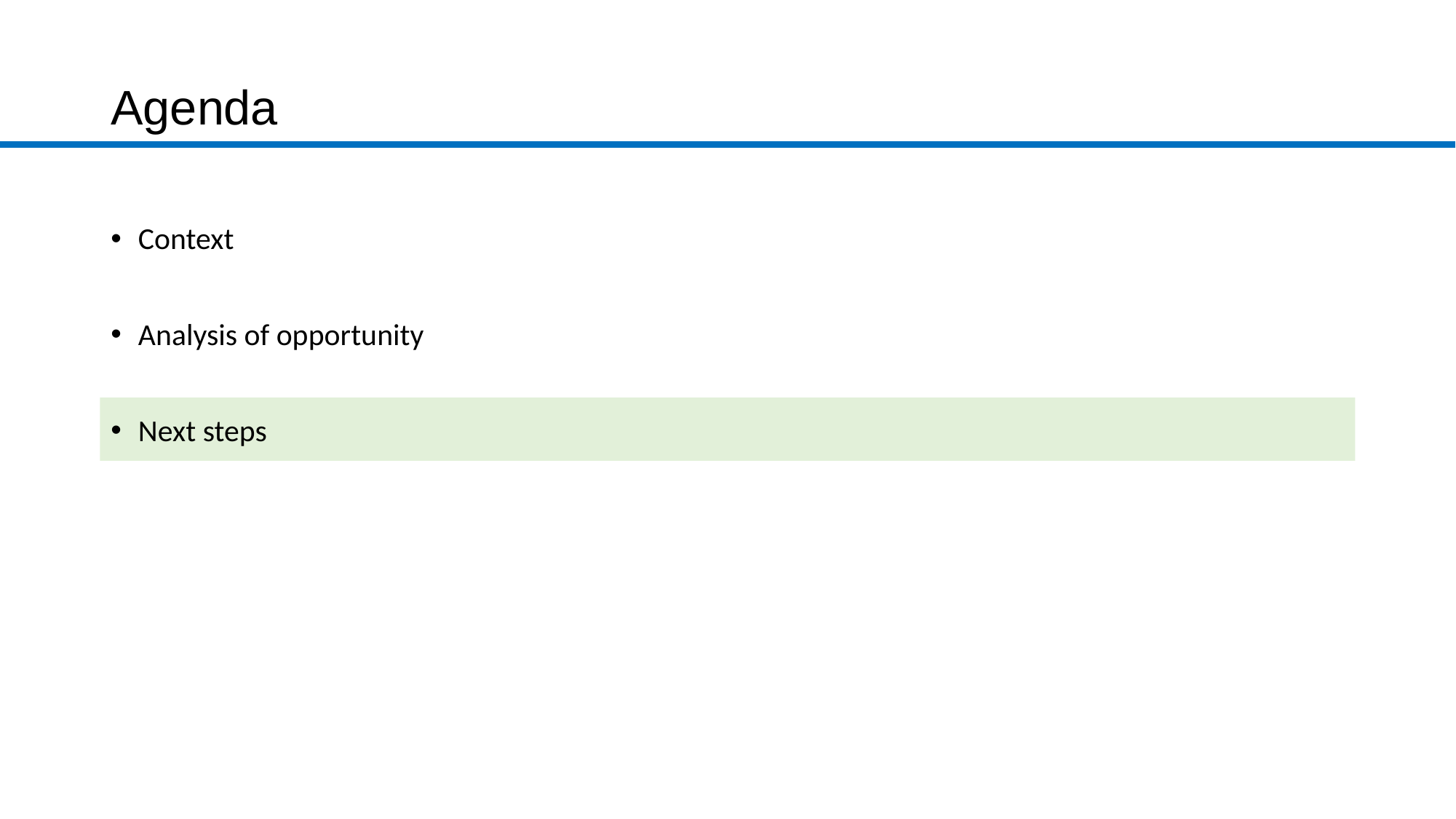

# Agenda
Context

Analysis of opportunity

Next steps